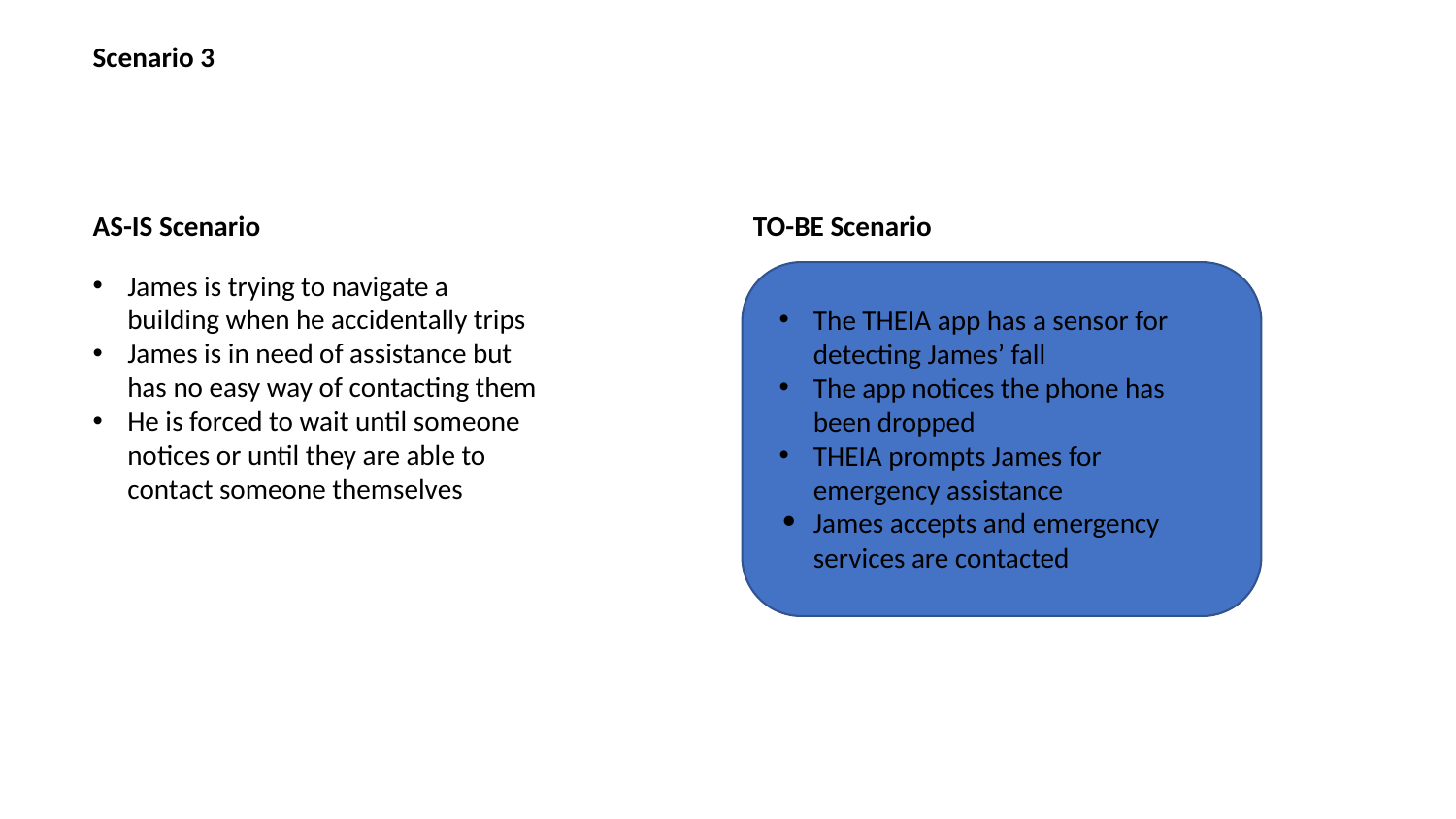

Scenario 3
AS-IS Scenario
TO-BE Scenario
James is trying to navigate a building when he accidentally trips
James is in need of assistance but has no easy way of contacting them
He is forced to wait until someone notices or until they are able to contact someone themselves

The THEIA app has a sensor for detecting James’ fall
The app notices the phone has been dropped
THEIA prompts James for emergency assistance
James accepts and emergency services are contacted